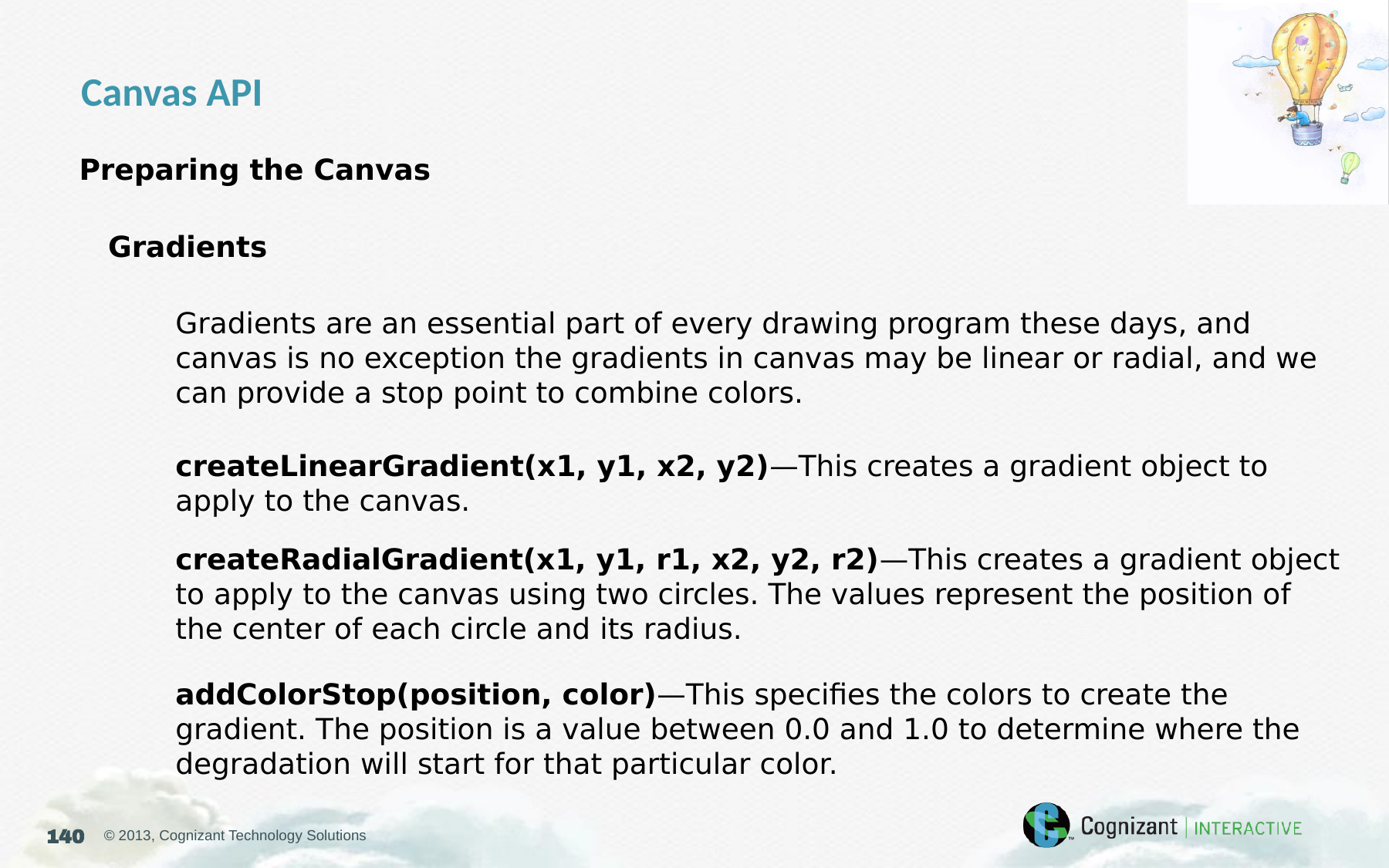

Canvas API
Preparing the Canvas
Gradients
Gradients are an essential part of every drawing program these days, and canvas is no exception the gradients in canvas may be linear or radial, and we can provide a stop point to combine colors.
createLinearGradient(x1, y1, x2, y2)—This creates a gradient object to apply to the canvas.
createRadialGradient(x1, y1, r1, x2, y2, r2)—This creates a gradient object to apply to the canvas using two circles. The values represent the position of the center of each circle and its radius.
addColorStop(position, color)—This specifies the colors to create the gradient. The position is a value between 0.0 and 1.0 to determine where the degradation will start for that particular color.